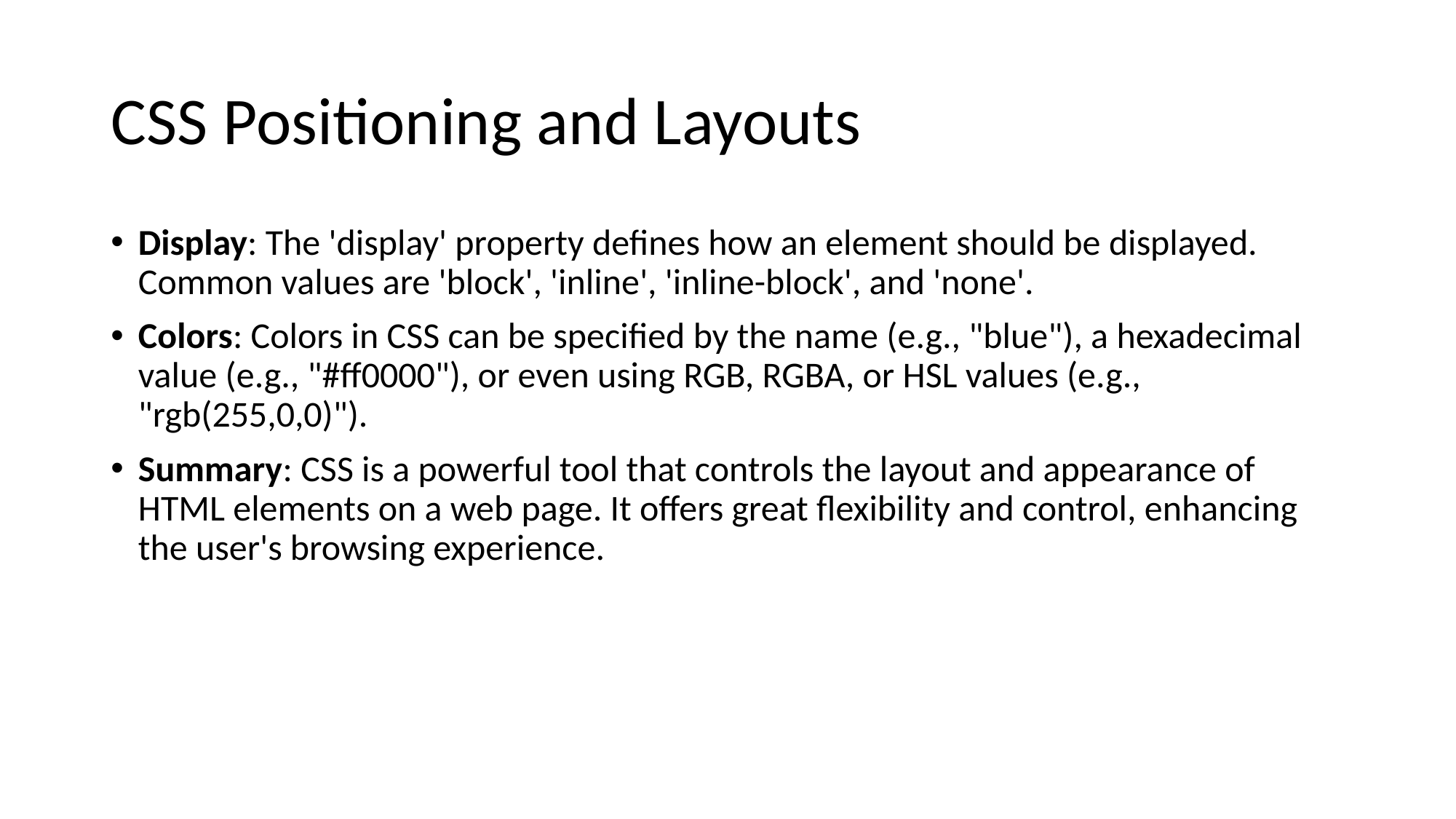

# CSS Positioning and Layouts
Display: The 'display' property defines how an element should be displayed. Common values are 'block', 'inline', 'inline-block', and 'none'.
Colors: Colors in CSS can be specified by the name (e.g., "blue"), a hexadecimal value (e.g., "#ff0000"), or even using RGB, RGBA, or HSL values (e.g., "rgb(255,0,0)").
Summary: CSS is a powerful tool that controls the layout and appearance of HTML elements on a web page. It offers great flexibility and control, enhancing the user's browsing experience.